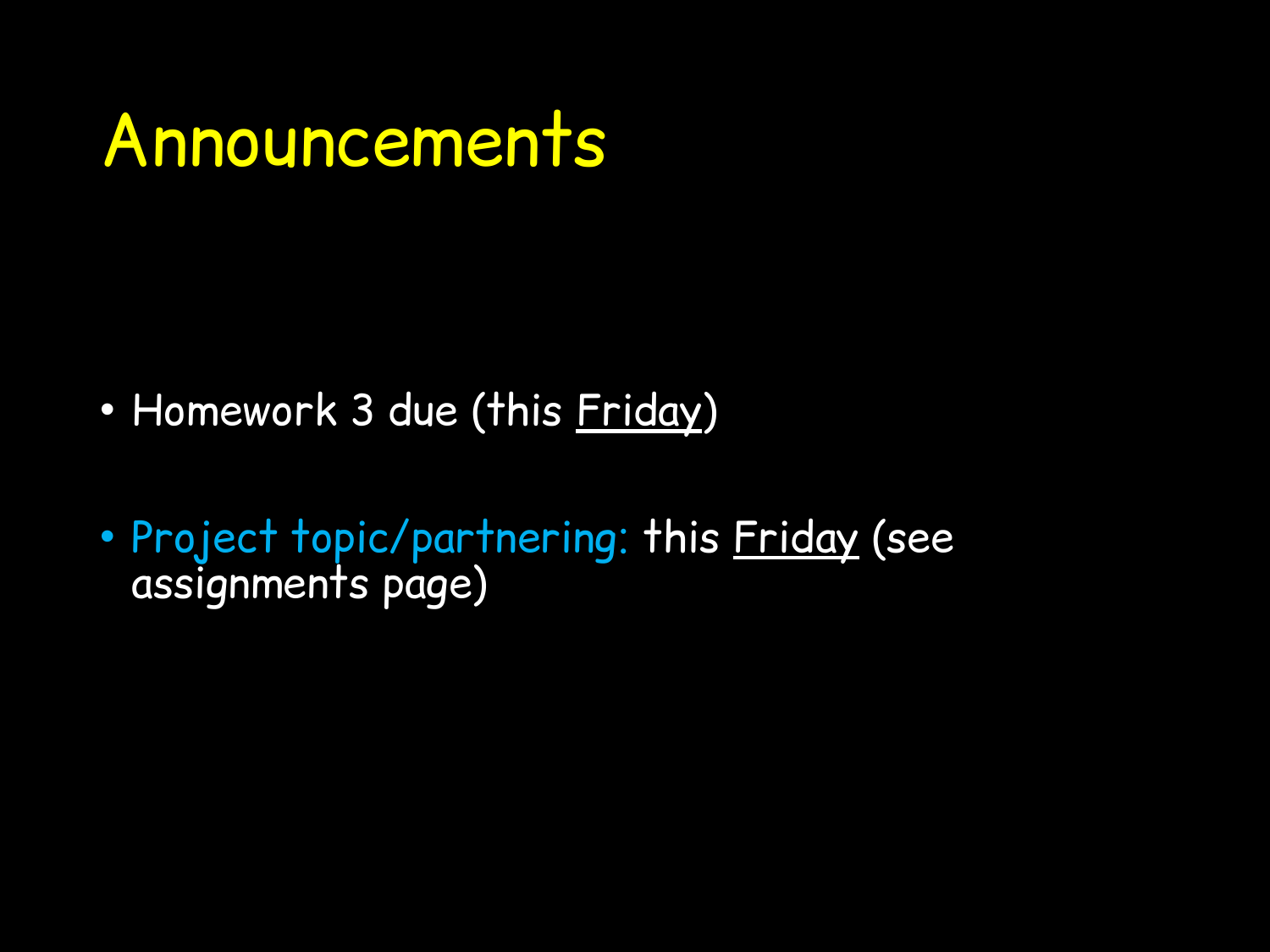

# Announcements

Homework 3 due (this Friday)

Project topic/partnering: this Friday (see assignments page)